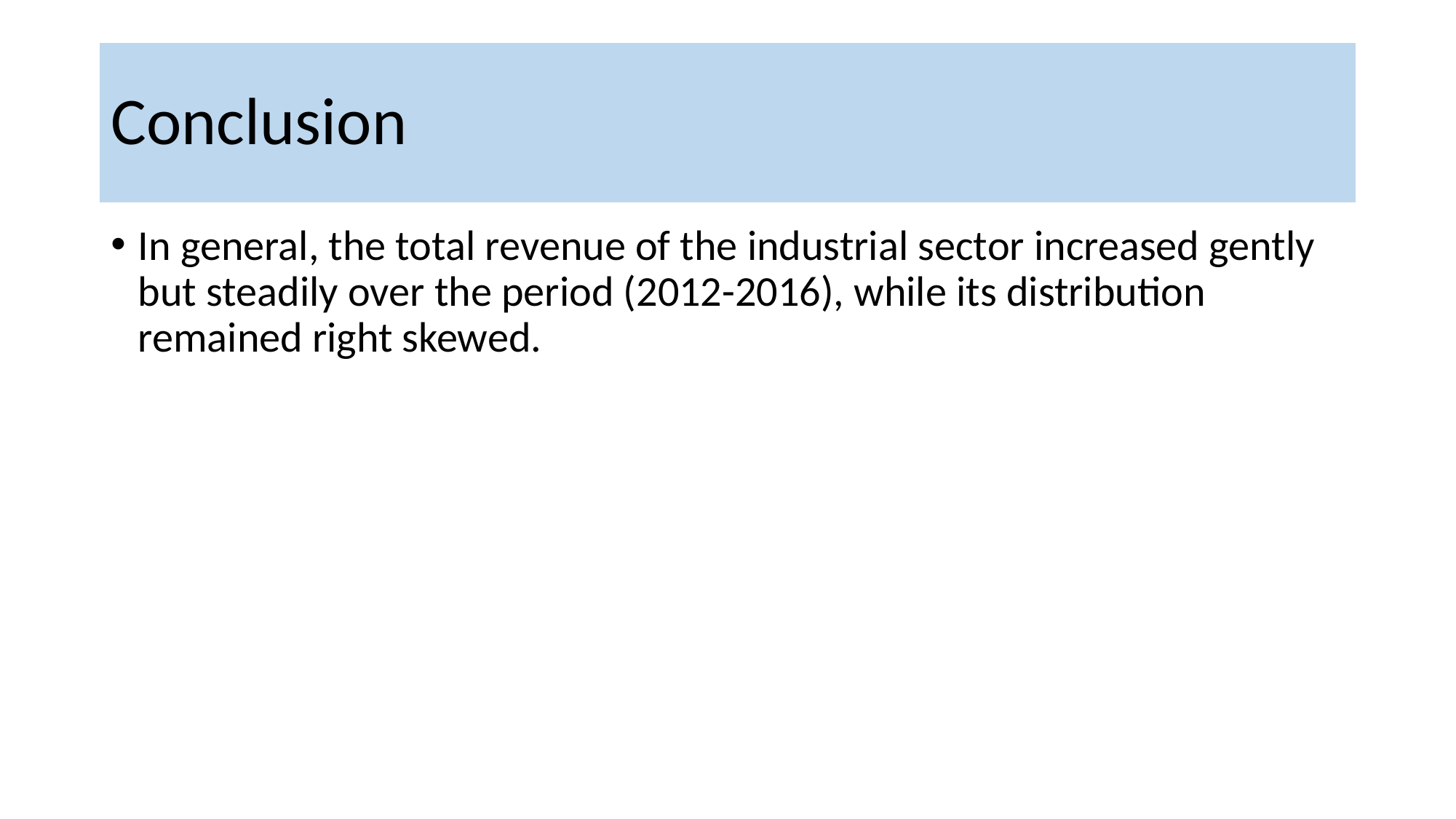

# Conclusion
In general, the total revenue of the industrial sector increased gently but steadily over the period (2012-2016), while its distribution remained right skewed.